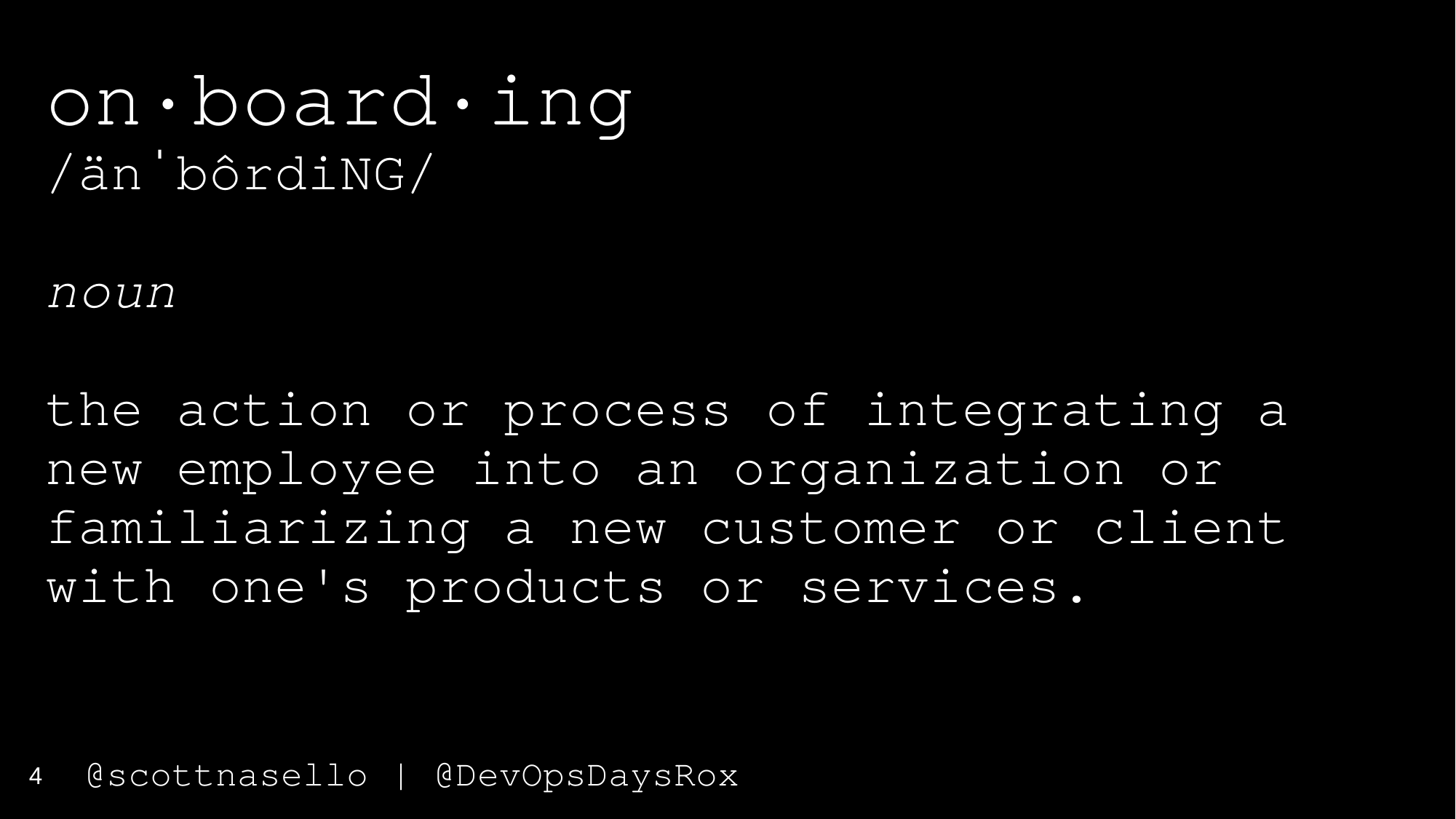

# on·board·ing /änˈbôrdiNG/ noun the action or process of integrating a new employee into an organization or familiarizing a new customer or client with one's products or services.
4